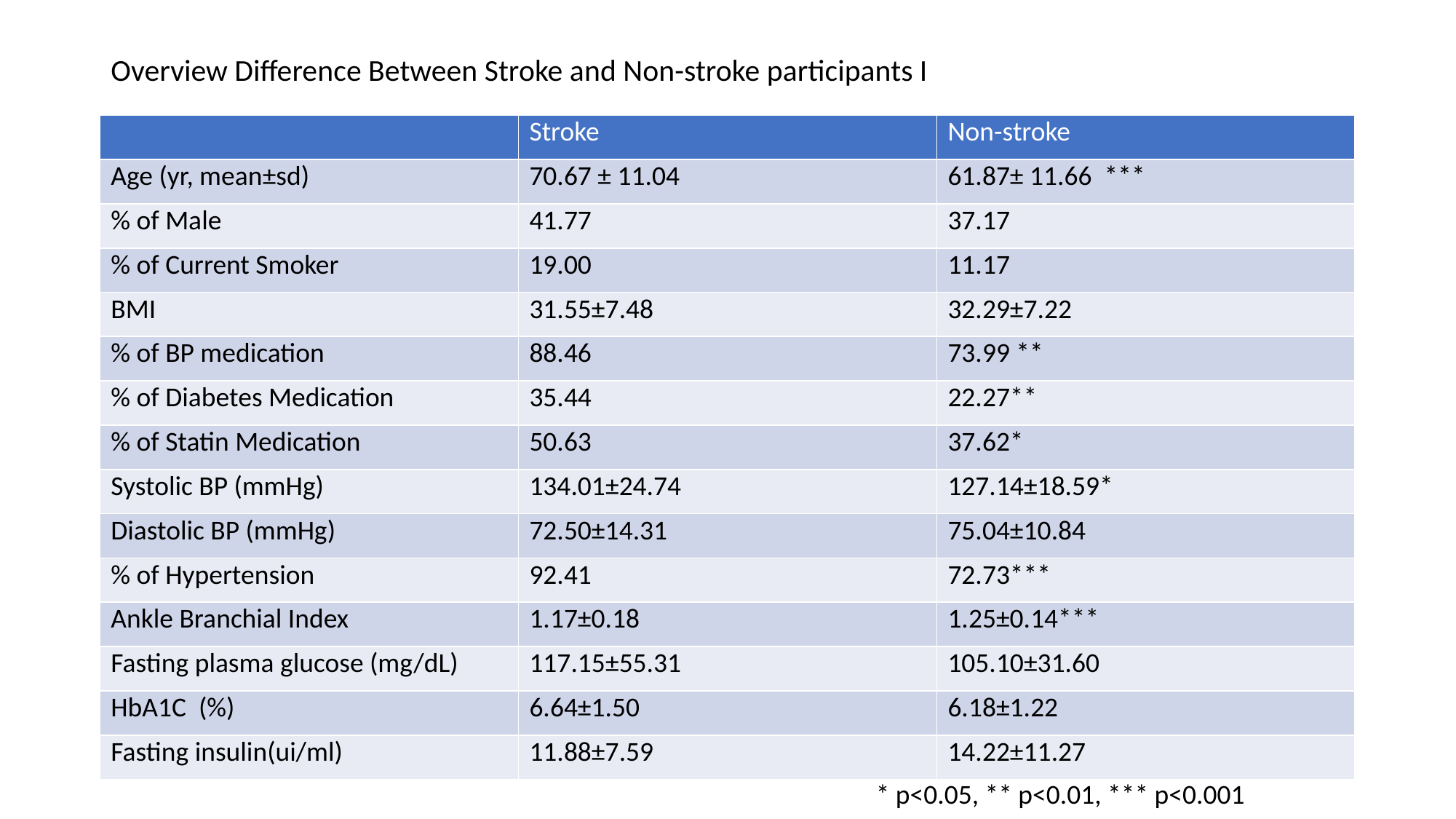

# Overview Difference Between Stroke and Non-stroke participants I
|  | Stroke | Non-stroke |
| --- | --- | --- |
| Age (yr, mean±sd) | 70.67 ± 11.04 | 61.87± 11.66 \*\*\* |
| % of Male | 41.77 | 37.17 |
| % of Current Smoker | 19.00 | 11.17 |
| BMI | 31.55±7.48 | 32.29±7.22 |
| % of BP medication | 88.46 | 73.99 \*\* |
| % of Diabetes Medication | 35.44 | 22.27\*\* |
| % of Statin Medication | 50.63 | 37.62\* |
| Systolic BP (mmHg) | 134.01±24.74 | 127.14±18.59\* |
| Diastolic BP (mmHg) | 72.50±14.31 | 75.04±10.84 |
| % of Hypertension | 92.41 | 72.73\*\*\* |
| Ankle Branchial Index | 1.17±0.18 | 1.25±0.14\*\*\* |
| Fasting plasma glucose (mg/dL) | 117.15±55.31 | 105.10±31.60 |
| HbA1C (%) | 6.64±1.50 | 6.18±1.22 |
| Fasting insulin(ui/ml) | 11.88±7.59 | 14.22±11.27 |
* p<0.05, ** p<0.01, *** p<0.001